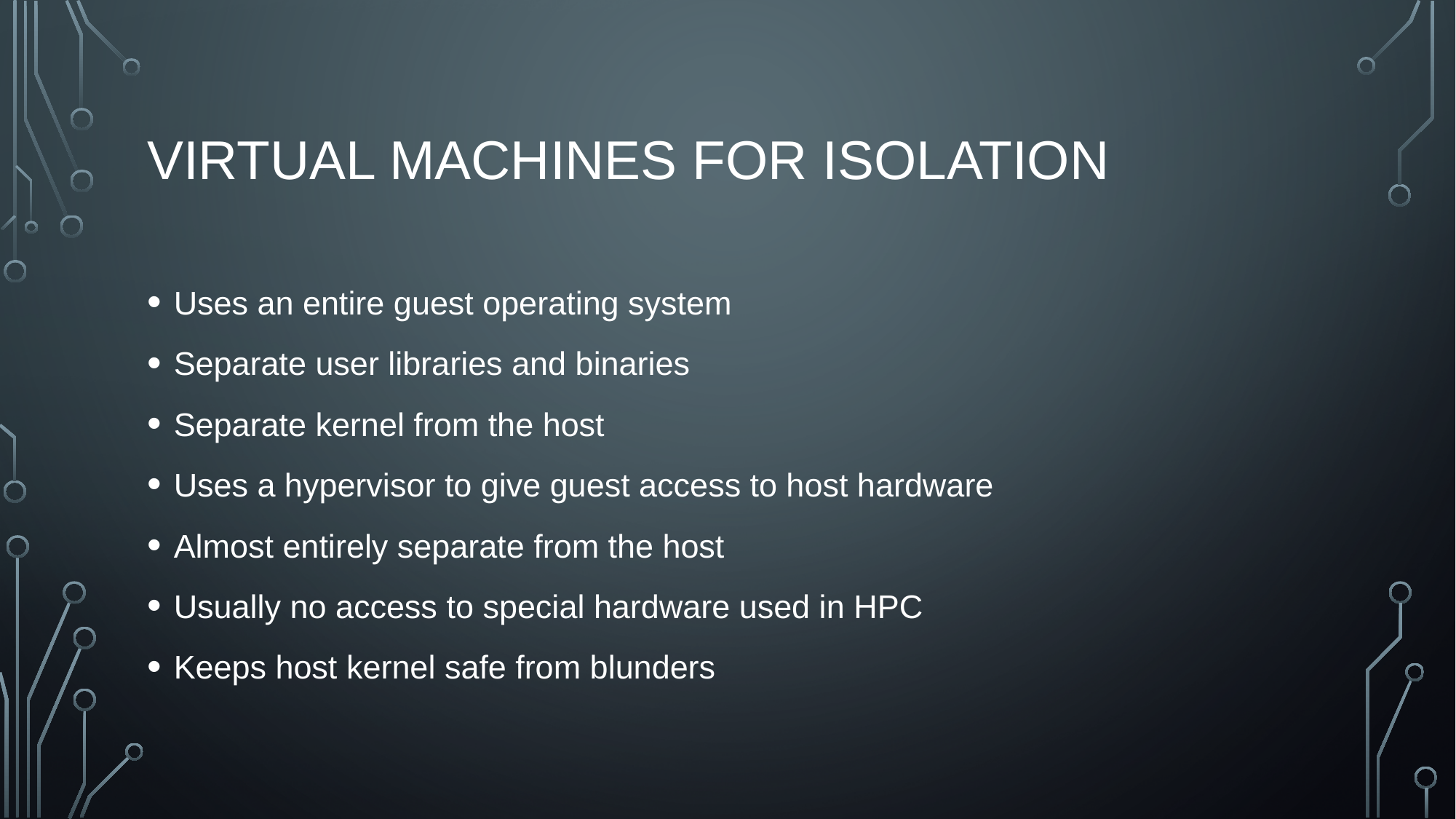

# Virtual machines for isolation
Uses an entire guest operating system
Separate user libraries and binaries
Separate kernel from the host
Uses a hypervisor to give guest access to host hardware
Almost entirely separate from the host
Usually no access to special hardware used in HPC
Keeps host kernel safe from blunders